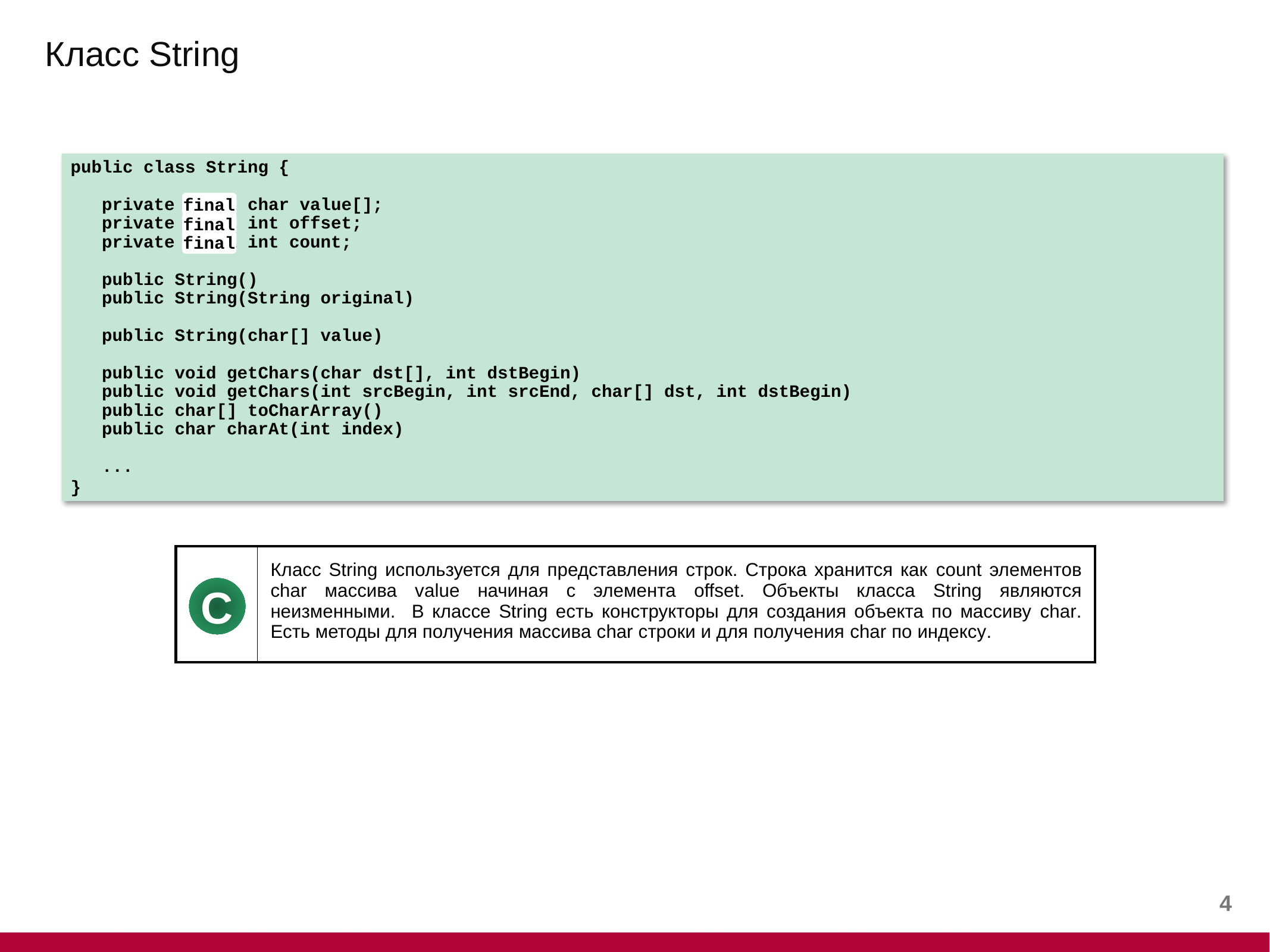

# Класс String
public class String {

   private final char value[];
   private final int offset;
   private final int count;

   public String()
   public String(String original)

   public String(char[] value)

   public void getChars(char dst[], int dstBegin)
   public void getChars(int srcBegin, int srcEnd, char[] dst, int dstBegin)
   public char[] toCharArray()
   public char charAt(int index)

   ...
}
final
final
final
|  | Класс String используется для представления строк. Строка хранится как count элементов char массива value начиная с элемента offset. Объекты класса String являются неизменными. В классе String есть конструкторы для создания объекта по массиву char. Есть методы для получения массива char строки и для получения char по индексу. |
| --- | --- |
C
4